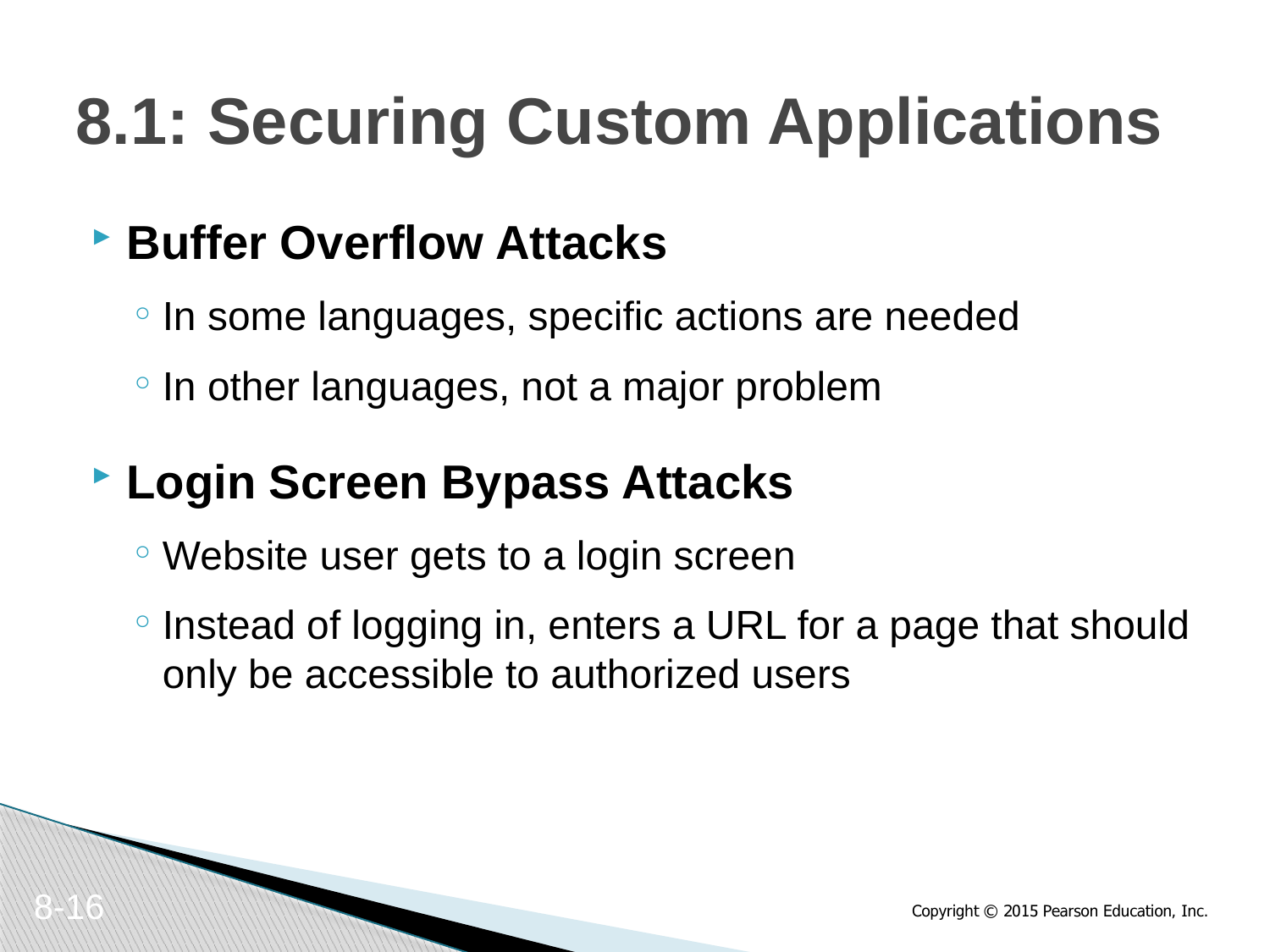

# 8.1: Securing Custom Applications
Buffer Overflow Attacks
In some languages, specific actions are needed
In other languages, not a major problem
Login Screen Bypass Attacks
Website user gets to a login screen
Instead of logging in, enters a URL for a page that should only be accessible to authorized users

8-16